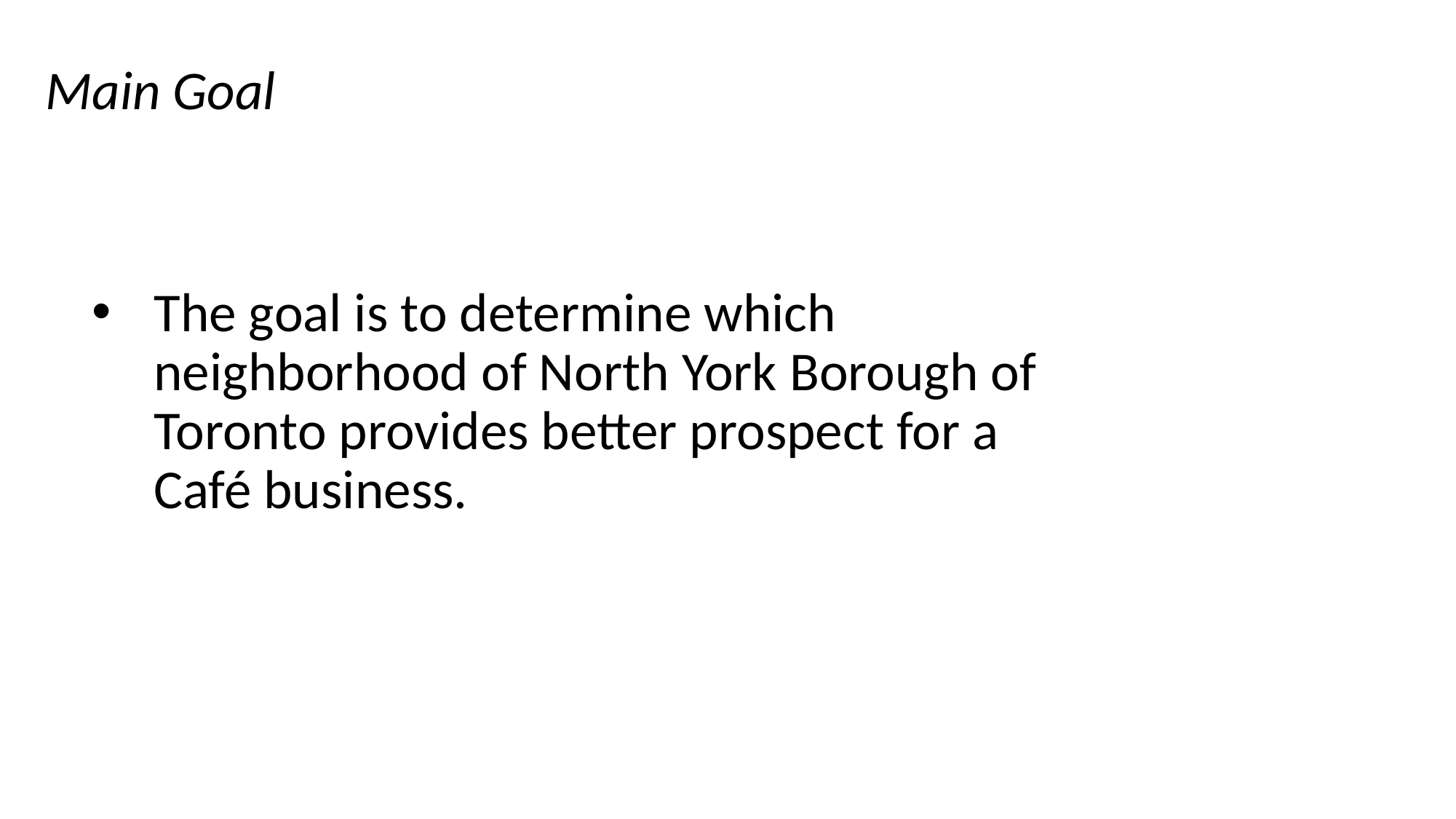

Main Goal

# The goal is to determine which neighborhood of North York Borough of Toronto provides better prospect for a Café business.